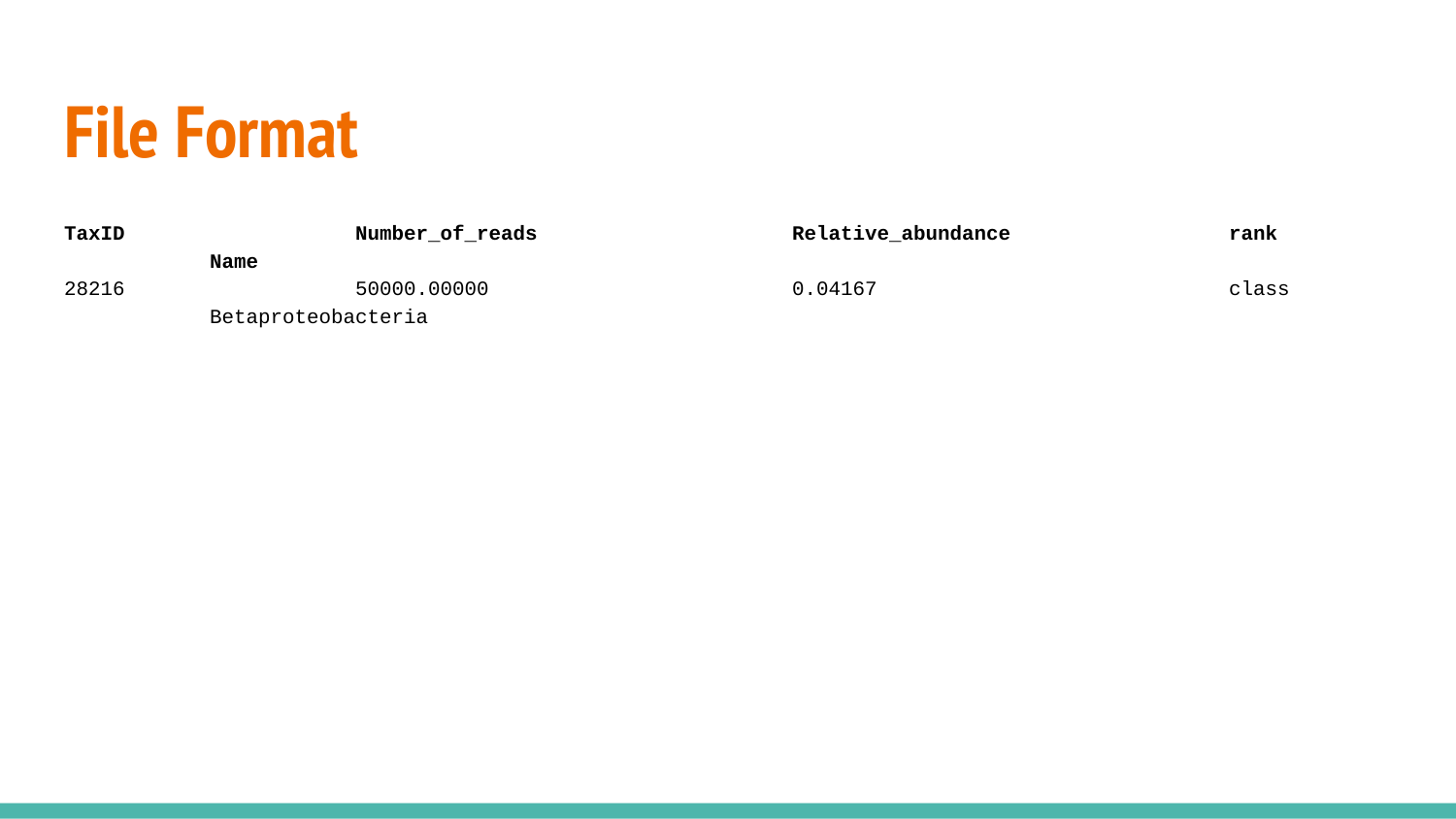

# File Format
TaxID		Number_of_reads		Relative_abundance		rank		Name
28216		50000.00000			0.04167			class		Betaproteobacteria